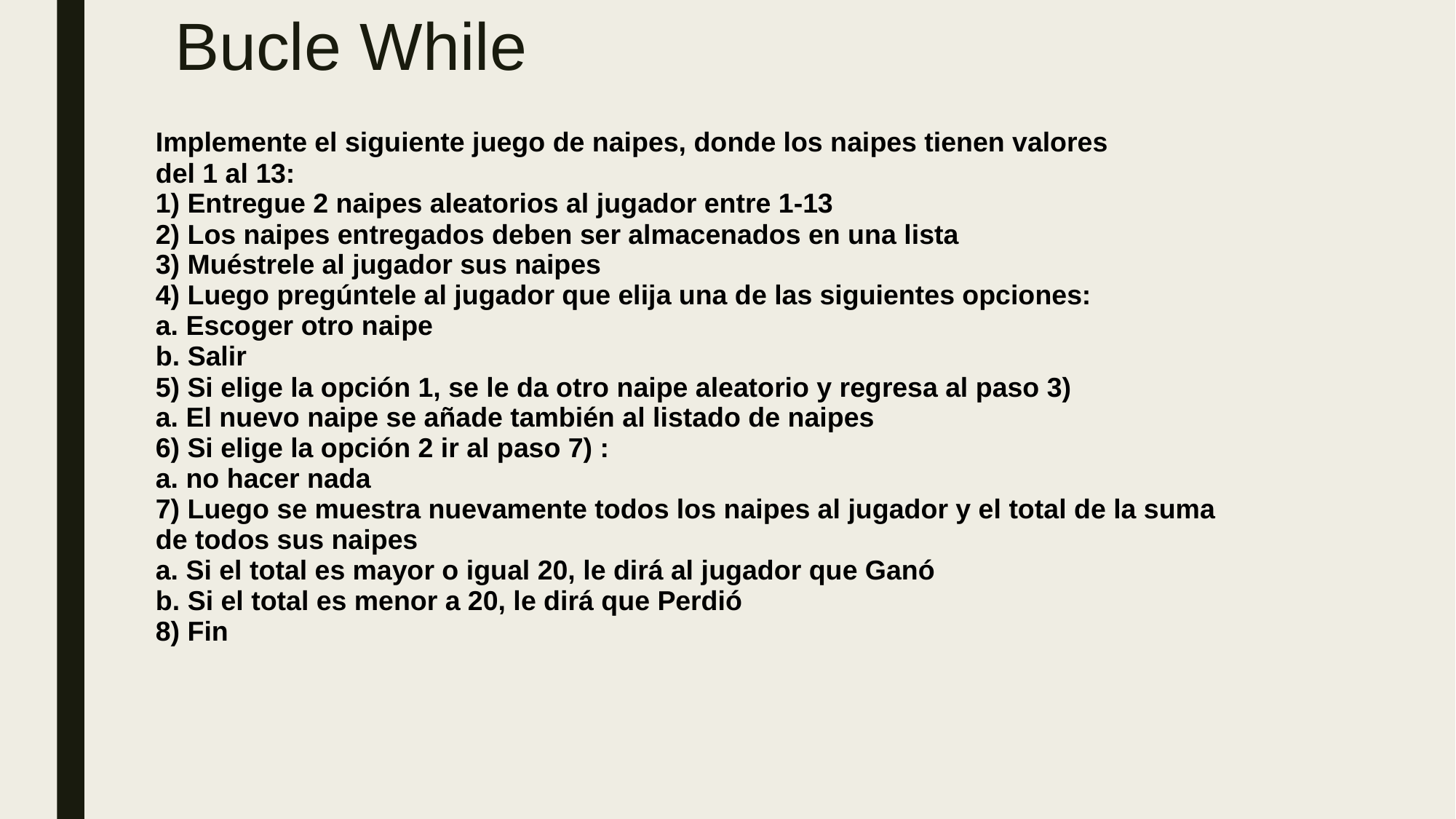

# Bucle While
| Implemente el siguiente juego de naipes, donde los naipes tienen valores del 1 al 13: 1) Entregue 2 naipes aleatorios al jugador entre 1-13 2) Los naipes entregados deben ser almacenados en una lista 3) Muéstrele al jugador sus naipes 4) Luego pregúntele al jugador que elija una de las siguientes opciones: a. Escoger otro naipe b. Salir 5) Si elige la opción 1, se le da otro naipe aleatorio y regresa al paso 3) a. El nuevo naipe se añade también al listado de naipes 6) Si elige la opción 2 ir al paso 7) : a. no hacer nada 7) Luego se muestra nuevamente todos los naipes al jugador y el total de la suma de todos sus naipes a. Si el total es mayor o igual 20, le dirá al jugador que Ganó b. Si el total es menor a 20, le dirá que Perdió 8) Fin |
| --- |
|  |
|  |
|  |
|  |
|  |
|  |
|  |
|  |
|  |
|  |